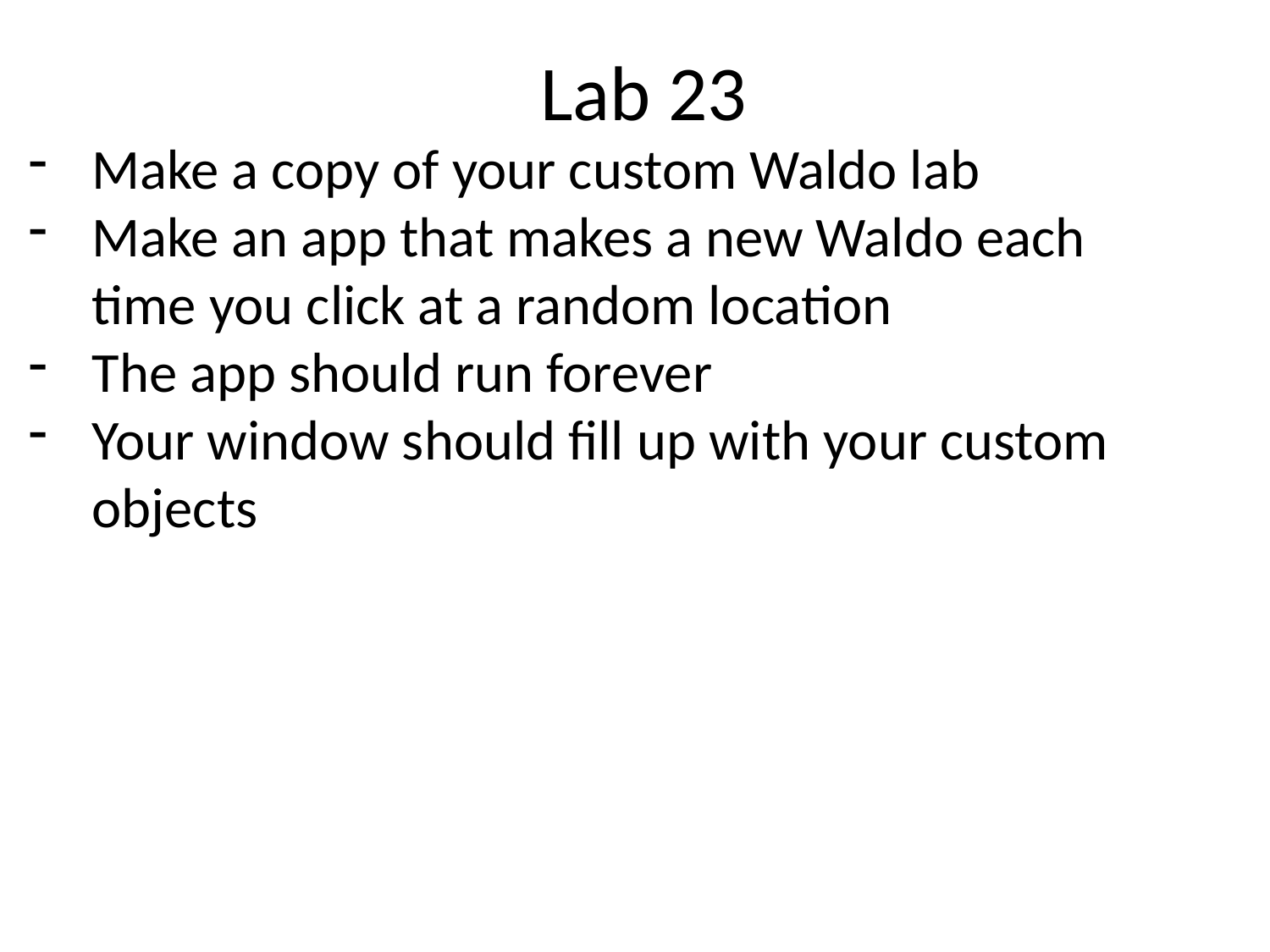

# Lab 23
Make a copy of your custom Waldo lab
Make an app that makes a new Waldo each time you click at a random location
The app should run forever
Your window should fill up with your custom objects